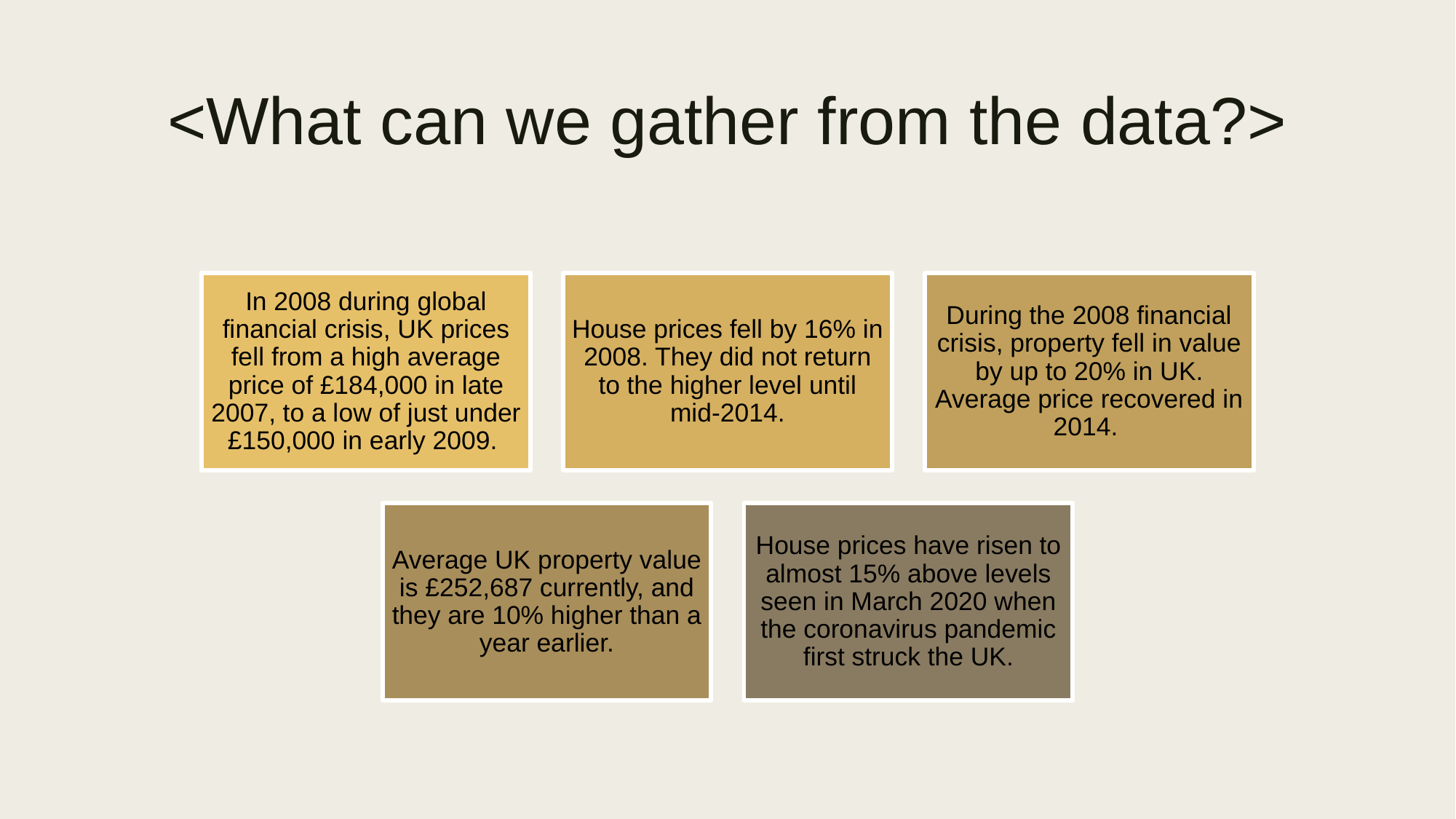

# <What can we gather from the data?>
In 2008 during global financial crisis, UK prices fell from a high average price of £184,000 in late 2007, to a low of just under £150,000 in early 2009.
House prices fell by 16% in 2008. They did not return to the higher level until mid-2014.
During the 2008 financial crisis, property fell in value by up to 20% in UK. Average price recovered in 2014.
Average UK property value is £252,687 currently, and they are 10% higher than a year earlier.
House prices have risen to almost 15% above levels seen in March 2020 when the coronavirus pandemic first struck the UK.